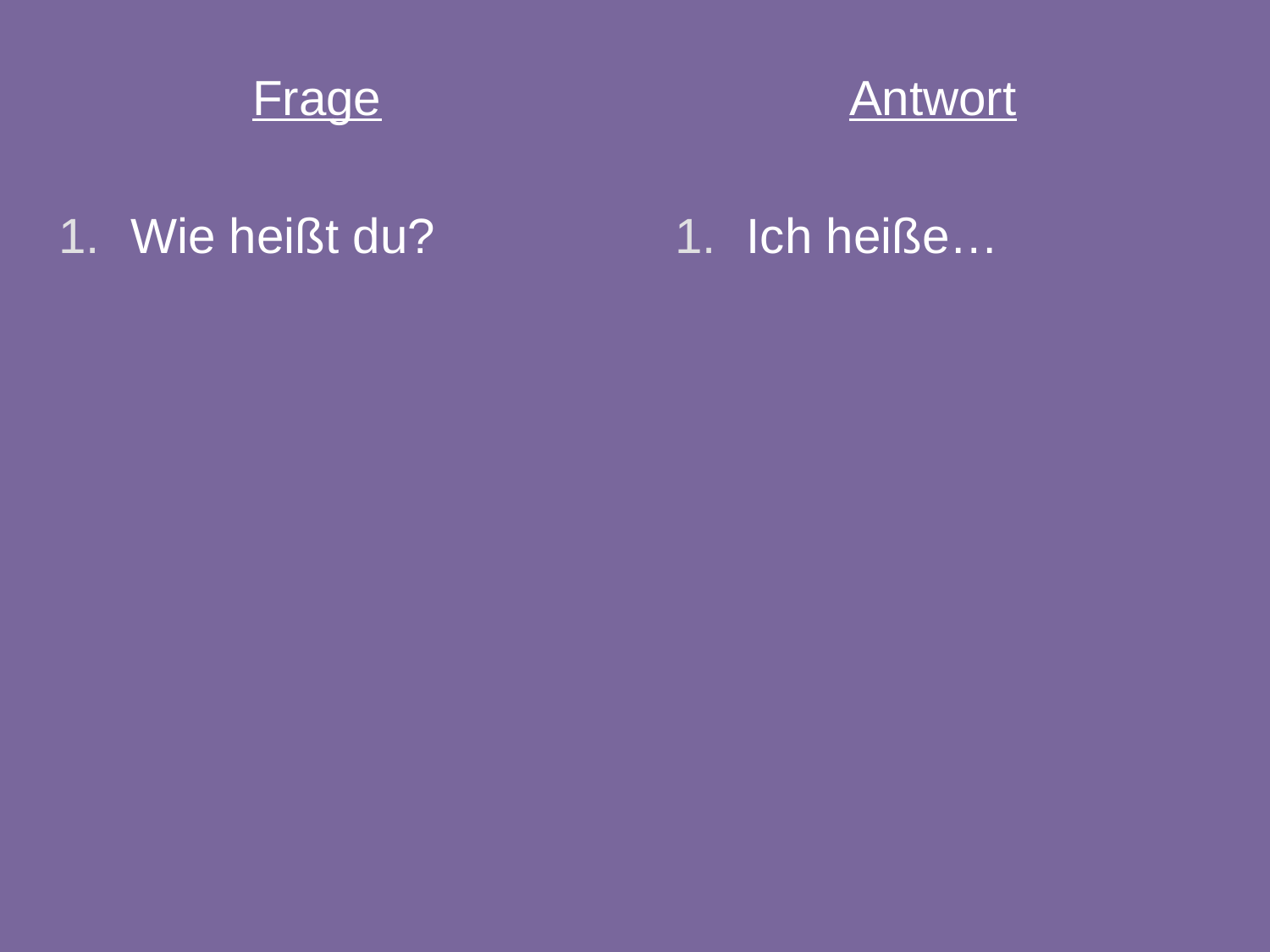

Frage

Wie heißt du?

Antwort

Ich heiße…

14